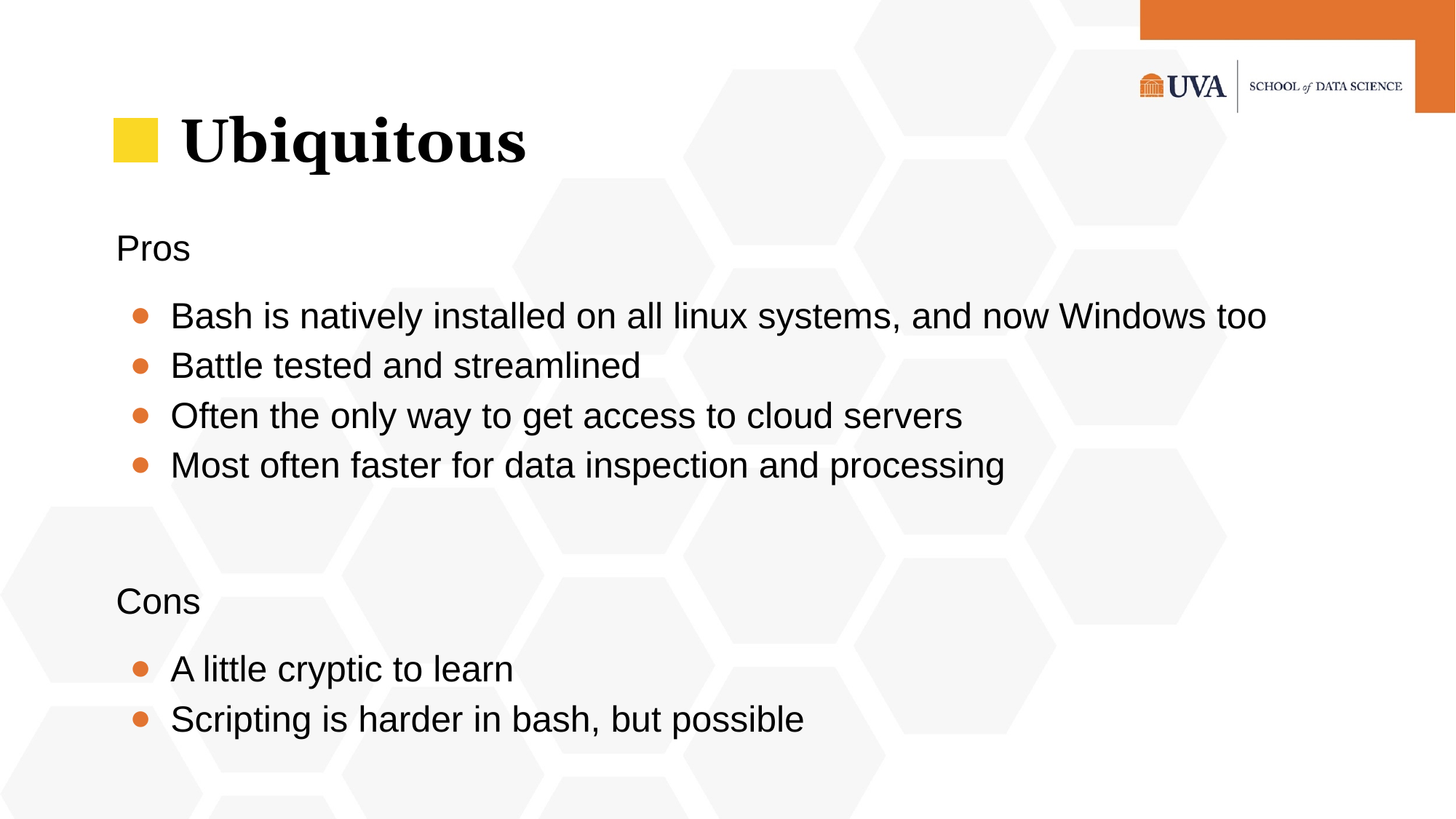

# Ubiquitous

Pros
Bash is natively installed on all linux systems, and now Windows too
Battle tested and streamlined
Often the only way to get access to cloud servers
Most often faster for data inspection and processing

Cons
A little cryptic to learn
Scripting is harder in bash, but possible